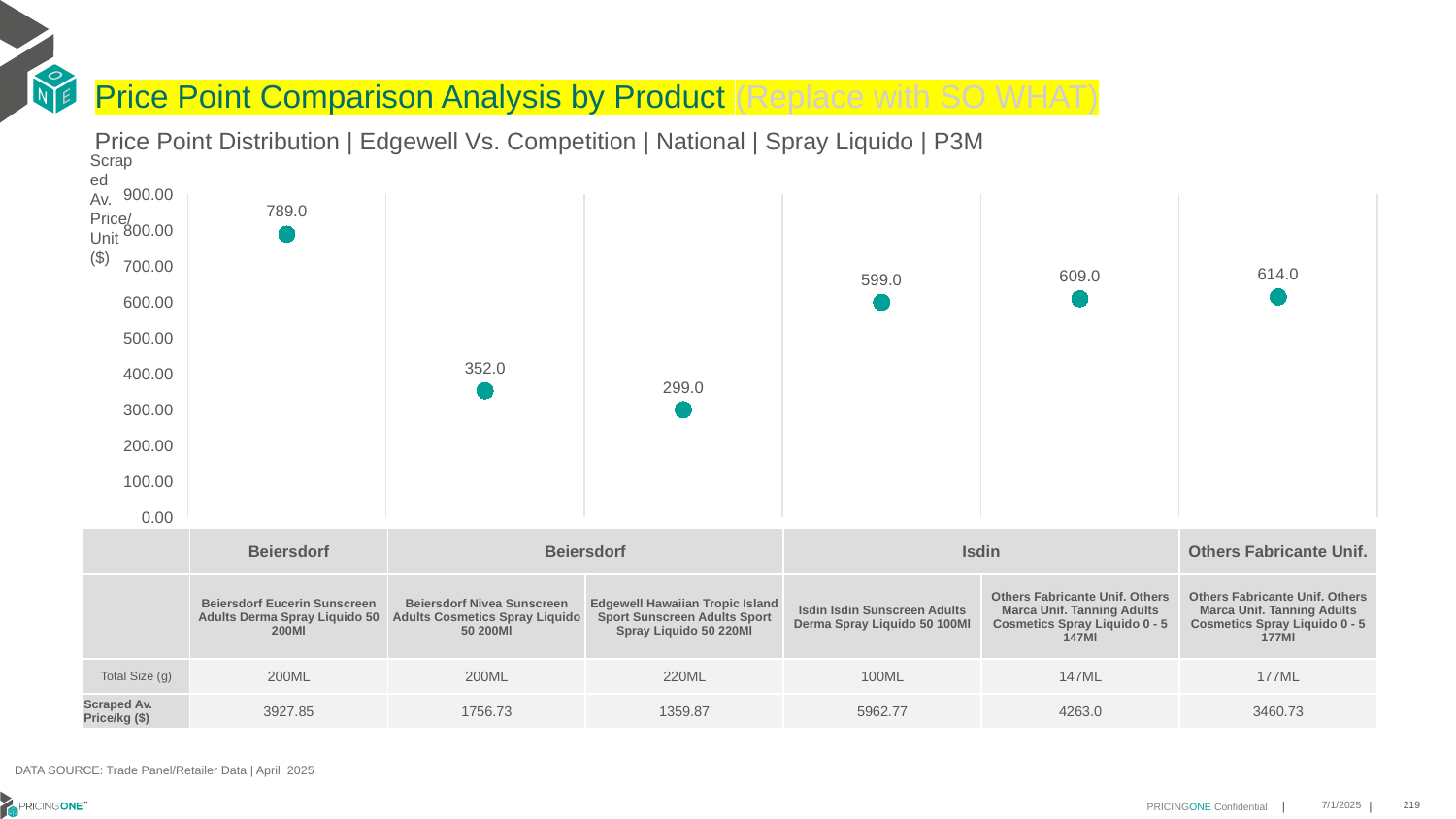

# Price Point Comparison Analysis by Product (Replace with SO WHAT)
Price Point Distribution | Edgewell Vs. Competition | National | Spray Liquido | P3M
Scraped Av. Price/Unit ($)

### Chart

| Category | Scraped Av. Price/Unit |
|---|---|
| Beiersdorf Eucerin Sunscreen Adults Derma Spray Liquido 50 200Ml | 789.0 |
| Beiersdorf Nivea Sunscreen Adults Cosmetics Spray Liquido 50 200Ml | 352.0 |
| Edgewell Hawaiian Tropic Island Sport Sunscreen Adults Sport Spray Liquido 50 220Ml | 299.0 |
| Isdin Isdin Sunscreen Adults Derma Spray Liquido 50 100Ml | 599.0 |
| Others Fabricante Unif. Others Marca Unif. Tanning Adults Cosmetics Spray Liquido 0 - 5 147Ml | 609.0 |
| Others Fabricante Unif. Others Marca Unif. Tanning Adults Cosmetics Spray Liquido 0 - 5 177Ml | 614.0 |
|  | Beiersdorf | Beiersdorf | Edgewell | Isdin | Others Fabricante Unif. | Others Fabricante Unif. |
| --- | --- | --- | --- | --- | --- | --- |
|  | Beiersdorf Eucerin Sunscreen Adults Derma Spray Liquido 50 200Ml | Beiersdorf Nivea Sunscreen Adults Cosmetics Spray Liquido 50 200Ml | Edgewell Hawaiian Tropic Island Sport Sunscreen Adults Sport Spray Liquido 50 220Ml | Isdin Isdin Sunscreen Adults Derma Spray Liquido 50 100Ml | Others Fabricante Unif. Others Marca Unif. Tanning Adults Cosmetics Spray Liquido 0 - 5 147Ml | Others Fabricante Unif. Others Marca Unif. Tanning Adults Cosmetics Spray Liquido 0 - 5 177Ml |
| Total Size (g) | 200ML | 200ML | 220ML | 100ML | 147ML | 177ML |
| Scraped Av. Price/kg ($) | 3927.85 | 1756.73 | 1359.87 | 5962.77 | 4263.0 | 3460.73 |
DATA SOURCE: Trade Panel/Retailer Data | April  2025

7/1/2025
219